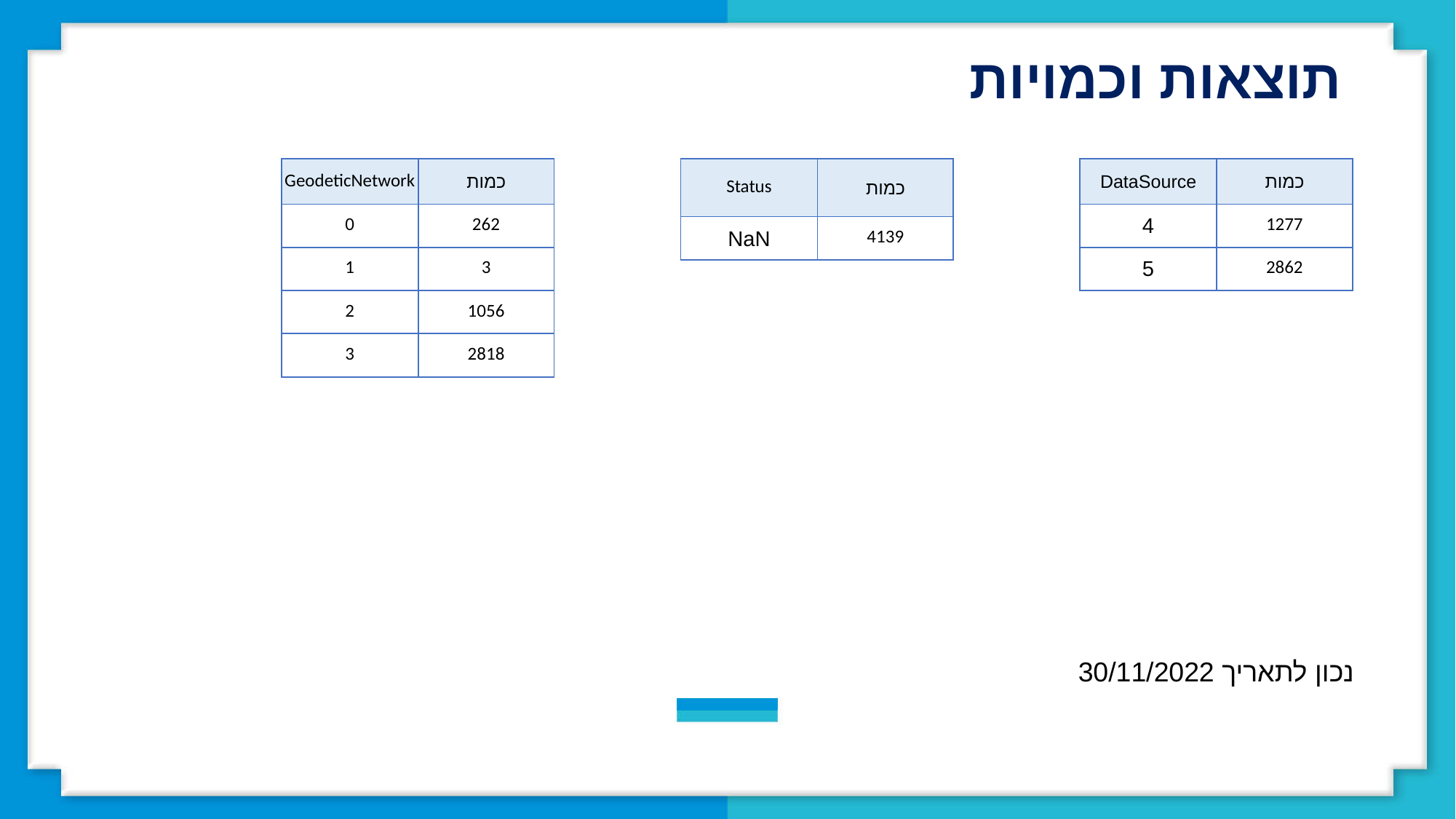

תוצאות וכמויות
| GeodeticNetwork | כמות |
| --- | --- |
| 0 | 262 |
| 1 | 3 |
| 2 | 1056 |
| 3 | 2818 |
| Status | כמות |
| --- | --- |
| NaN | 4139 |
| DataSource | כמות |
| --- | --- |
| 4 | 1277 |
| 5 | 2862 |
נכון לתאריך 30/11/2022